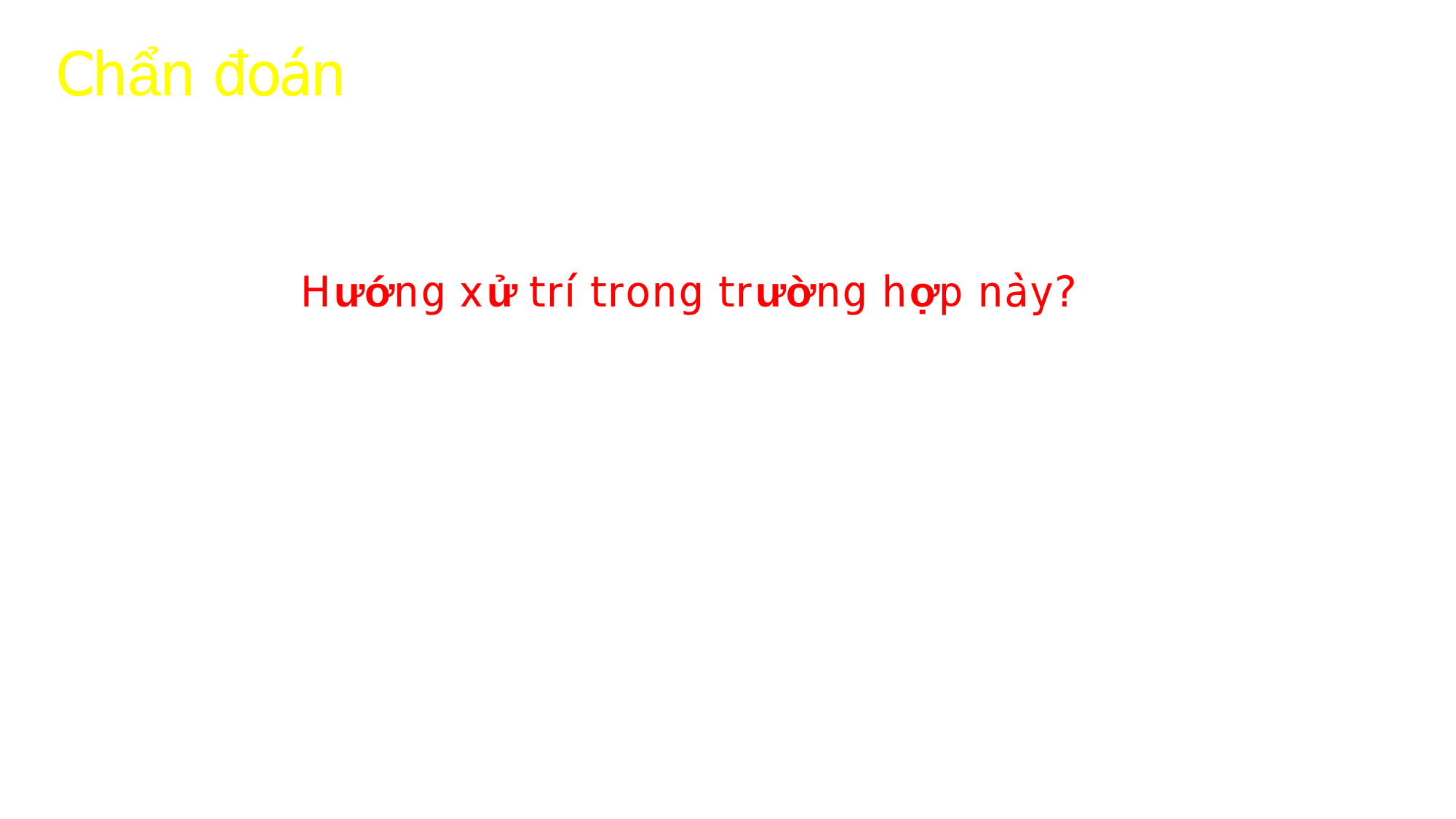

# Chẩn đoán
Hướng xử trí trong trường hợp này?